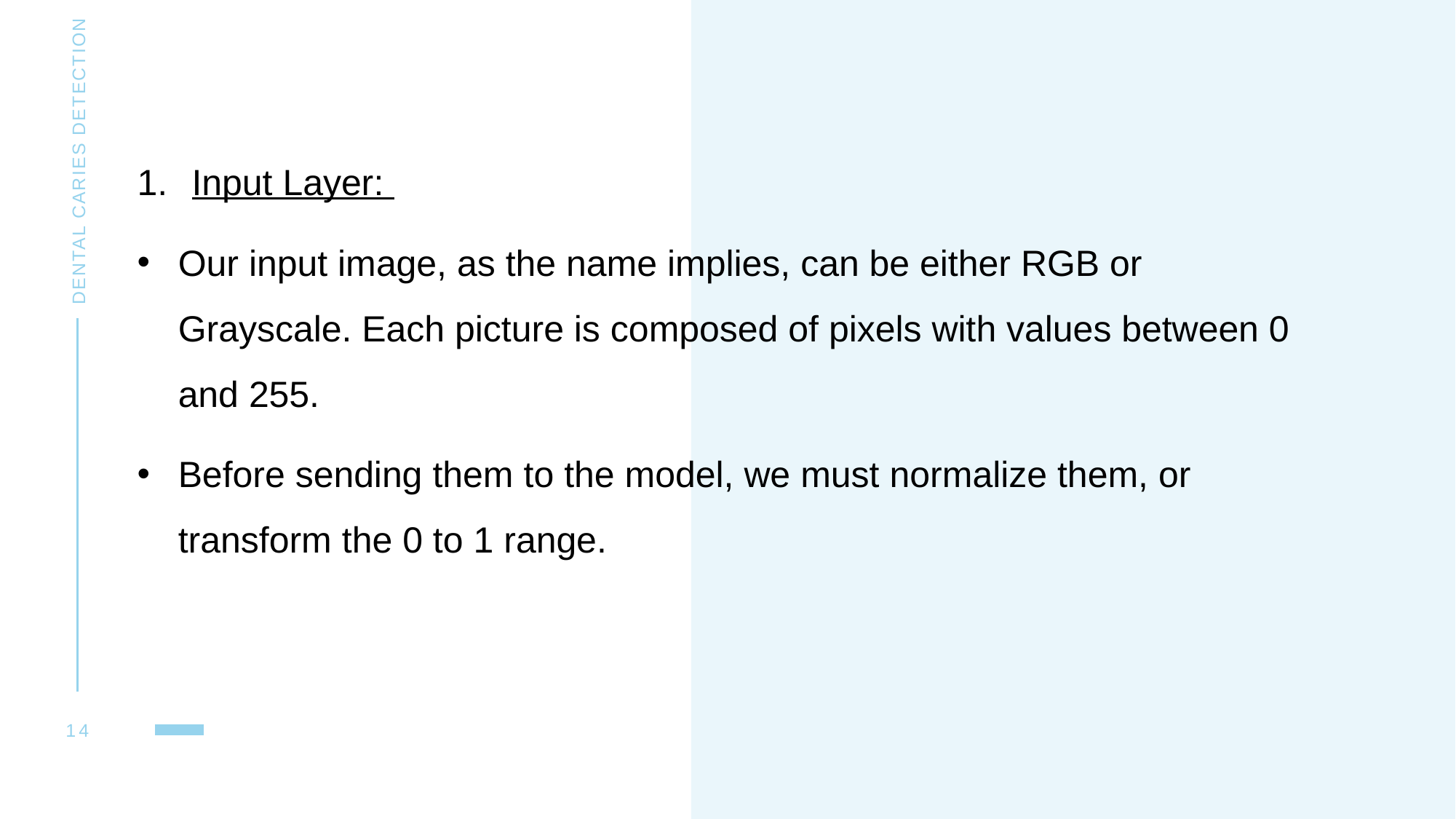

Input Layer:
Our input image, as the name implies, can be either RGB or Grayscale. Each picture is composed of pixels with values between 0 and 255.
Before sending them to the model, we must normalize them, or transform the 0 to 1 range.
Dental Caries detection

14